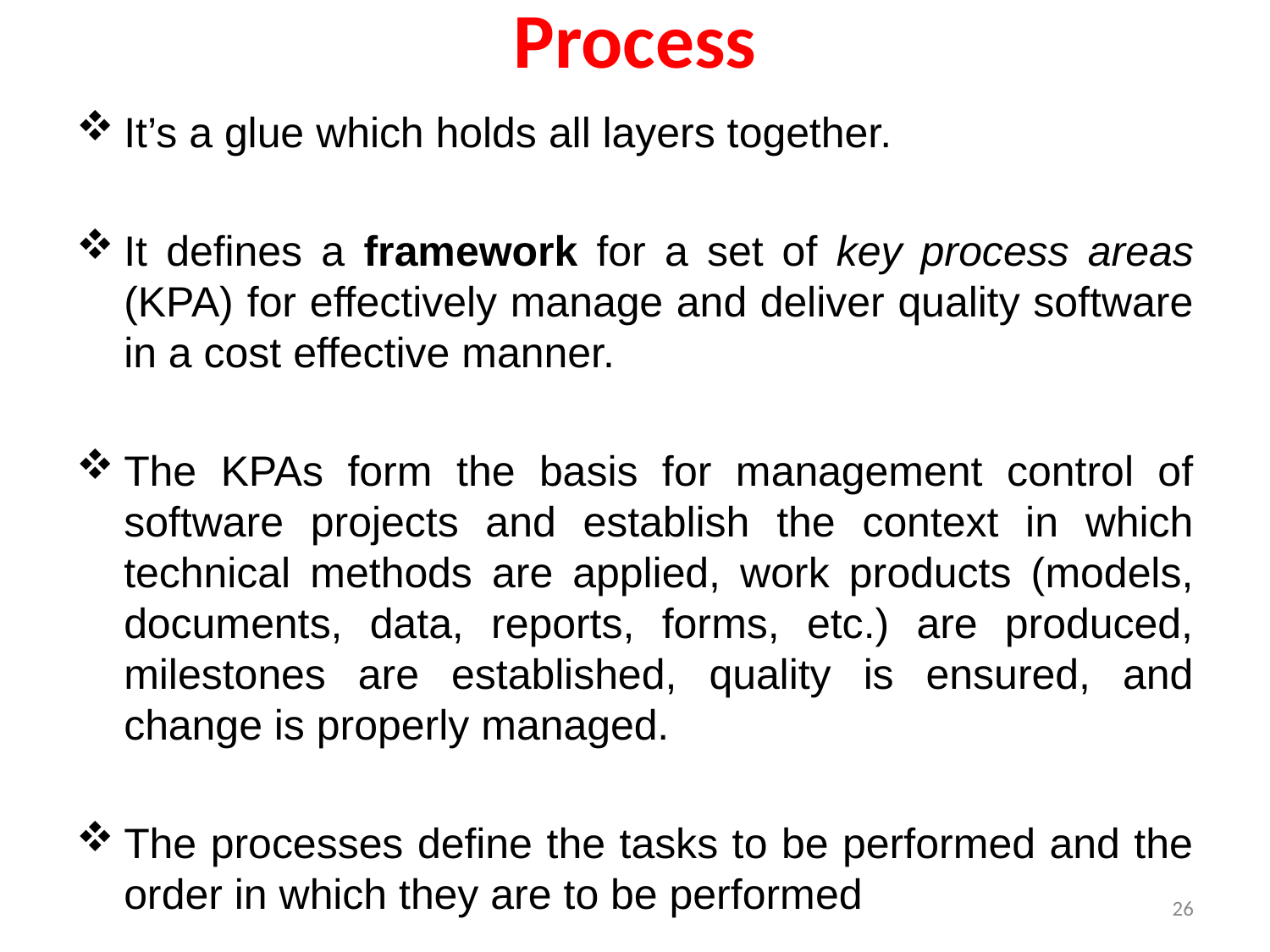

# Process
It’s a glue which holds all layers together.

It defines a framework for a set of key process areas (KPA) for effectively manage and deliver quality software in a cost effective manner.

The KPAs form the basis for management control of software projects and establish the context in which technical methods are applied, work products (models, documents, data, reports, forms, etc.) are produced, milestones are established, quality is ensured, and change is properly managed.

The processes define the tasks to be performed and the order in which they are to be performed

26